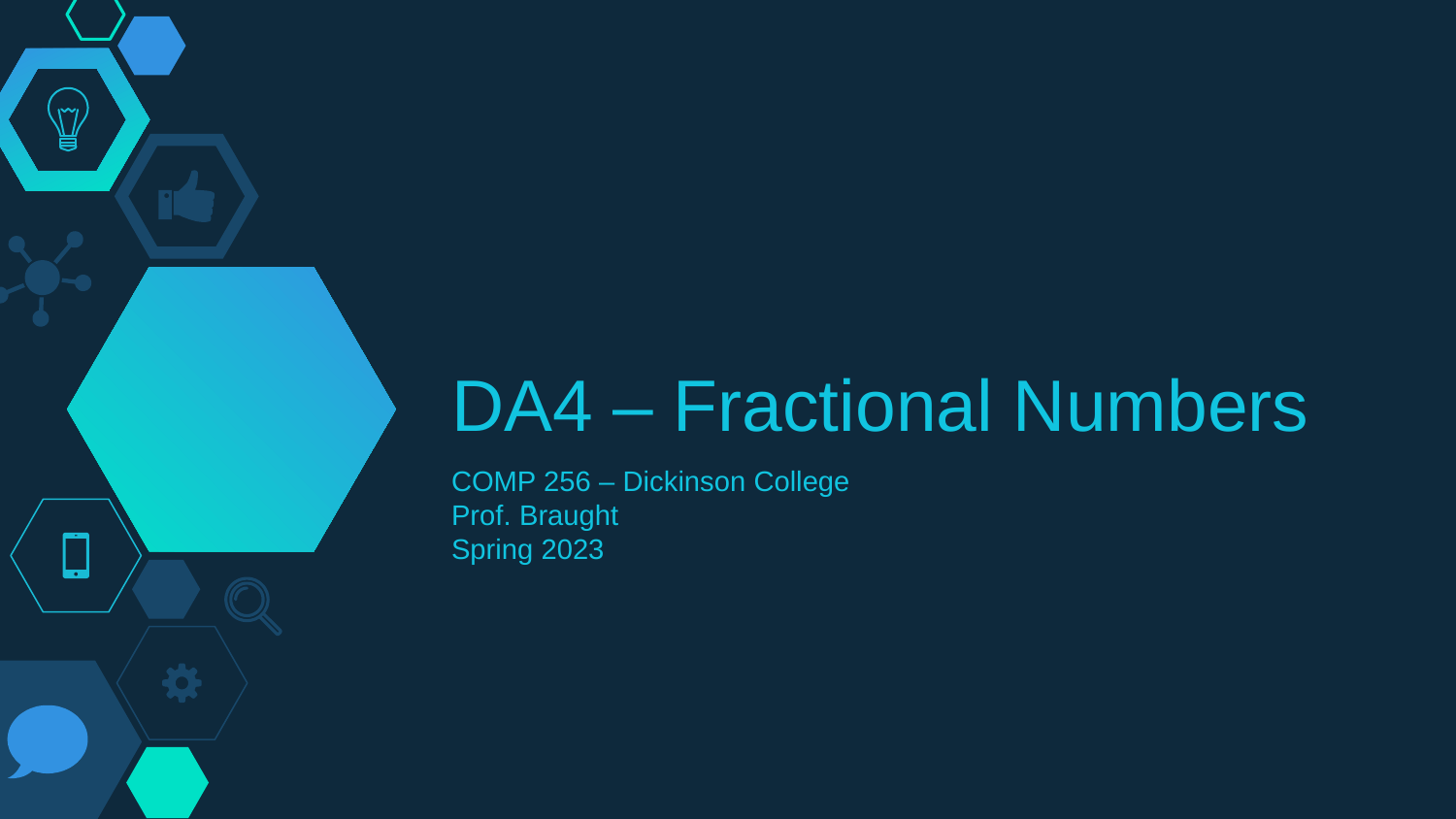

# DA4 – Fractional Numbers
COMP 256 – Dickinson College
Prof. Braught
Spring 2023